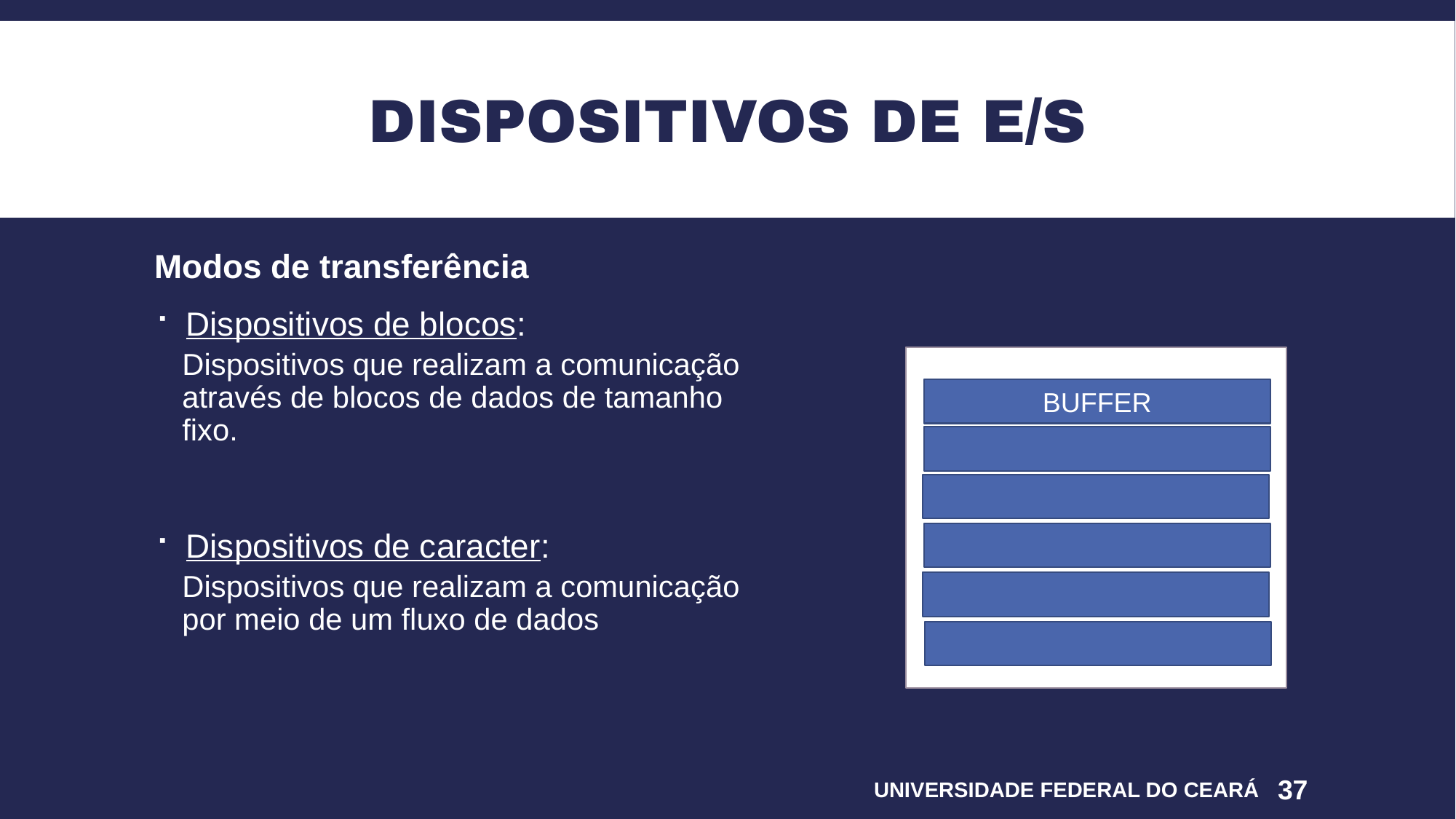

# Dispositivos de e/s
Modos de transferência
 Dispositivos de blocos:
Dispositivos que realizam a comunicação através de blocos de dados de tamanho fixo.

 Dispositivos de caracter:
Dispositivos que realizam a comunicação por meio de um fluxo de dados

BUFFER

UNIVERSIDADE FEDERAL DO CEARÁ
37